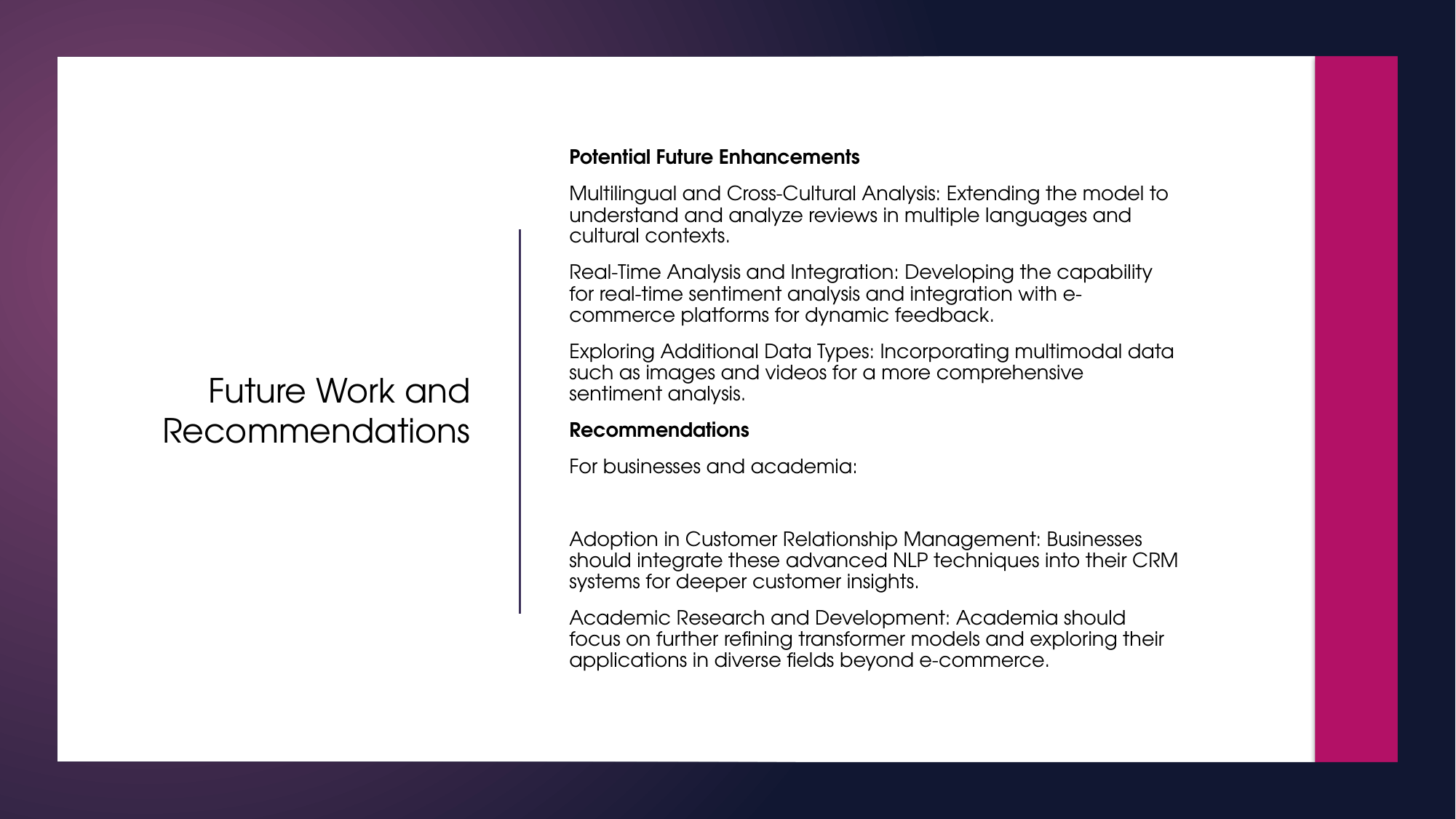

Potential Future Enhancements
Multilingual and Cross-Cultural Analysis: Extending the model to understand and analyze reviews in multiple languages and cultural contexts.
Real-Time Analysis and Integration: Developing the capability for real-time sentiment analysis and integration with e-commerce platforms for dynamic feedback.
Exploring Additional Data Types: Incorporating multimodal data such as images and videos for a more comprehensive sentiment analysis.
Recommendations
For businesses and academia:

Adoption in Customer Relationship Management: Businesses should integrate these advanced NLP techniques into their CRM systems for deeper customer insights.
Academic Research and Development: Academia should focus on further refining transformer models and exploring their applications in diverse fields beyond e-commerce.
# Future Work and Recommendations